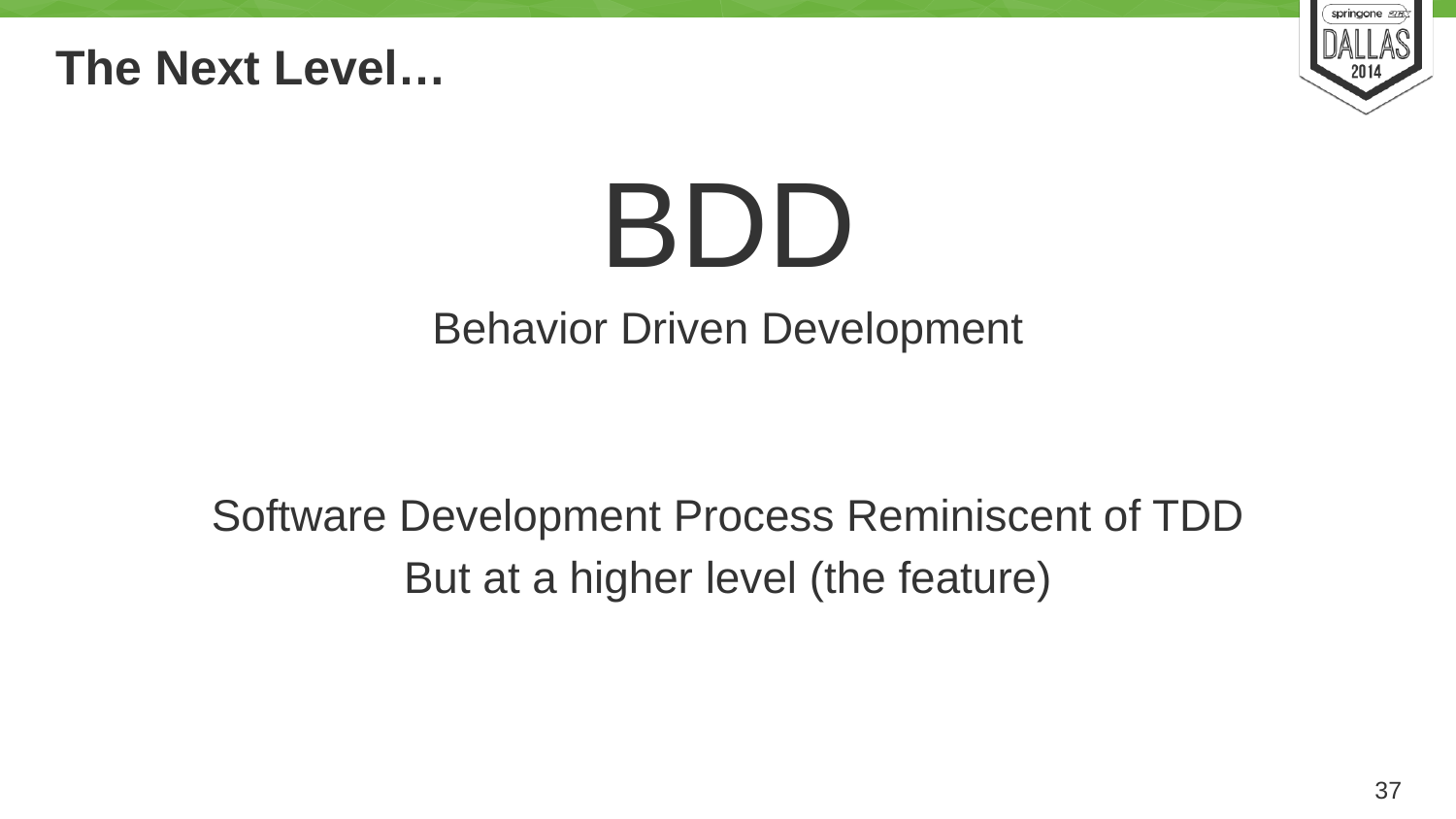

# The Next Level…
BDD
Behavior Driven Development

Software Development Process Reminiscent of TDD
But at a higher level (the feature)

37